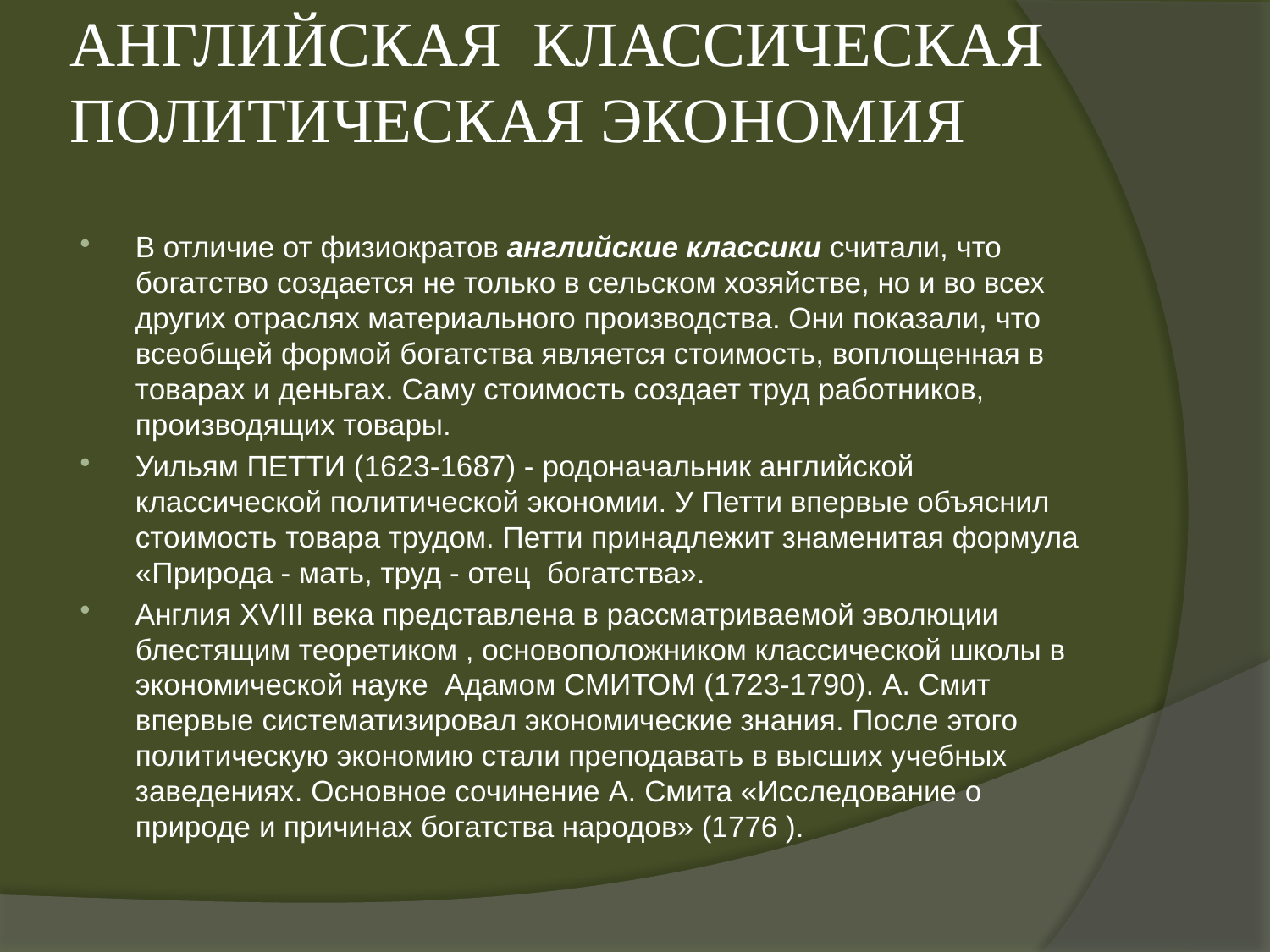

# АНГЛИЙСКАЯ  КЛАССИЧЕСКАЯ ПОЛИТИЧЕСКАЯ ЭКОНОМИЯ
В отличие от физиократов английские классики считали, что богатство создается не только в сельском хозяйстве, но и во всех других отраслях материального производства. Они показали, что всеобщей формой богатства является стоимость, воплощенная в товарах и деньгах. Саму стоимость создает труд работников, производящих товары.
Уильям ПЕТТИ (1623-1687) - родоначальник английской классической политической экономии. У Петти впервые объяснил стоимость товара трудом. Петти принадлежит знаменитая формула «Природа - мать, труд - отец  богатства».
Англия XVIII века представлена в рассматриваемой эволюции блестящим теоретиком , основоположником классической школы в экономической науке  Адамом СМИТОМ (1723-1790). А. Смит впервые систематизировал экономические знания. После этого политическую экономию стали преподавать в высших учебных заведениях. Основное сочинение А. Смита «Исследование о природе и причинах богатства народов» (1776 ).